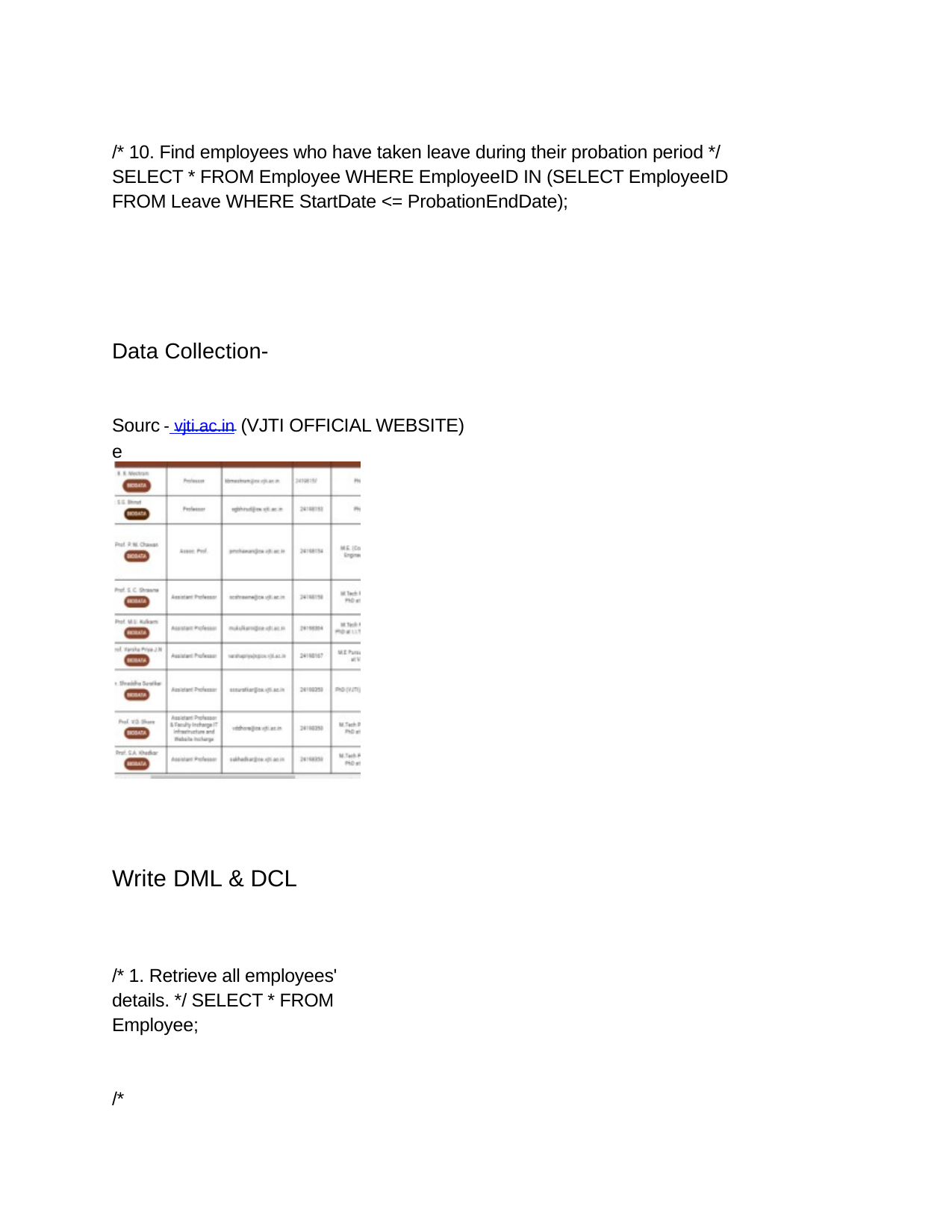

/* 10. Find employees who have taken leave during their probation period */ SELECT * FROM Employee WHERE EmployeeID IN (SELECT EmployeeID FROM Leave WHERE StartDate <= ProbationEndDate);
Data Collection-
Source
(VJTI OFFICIAL WEBSITE)
- vjti.ac.in

Write DML & DCL
/* 1. Retrieve all employees' details. */ SELECT * FROM Employee;
/*